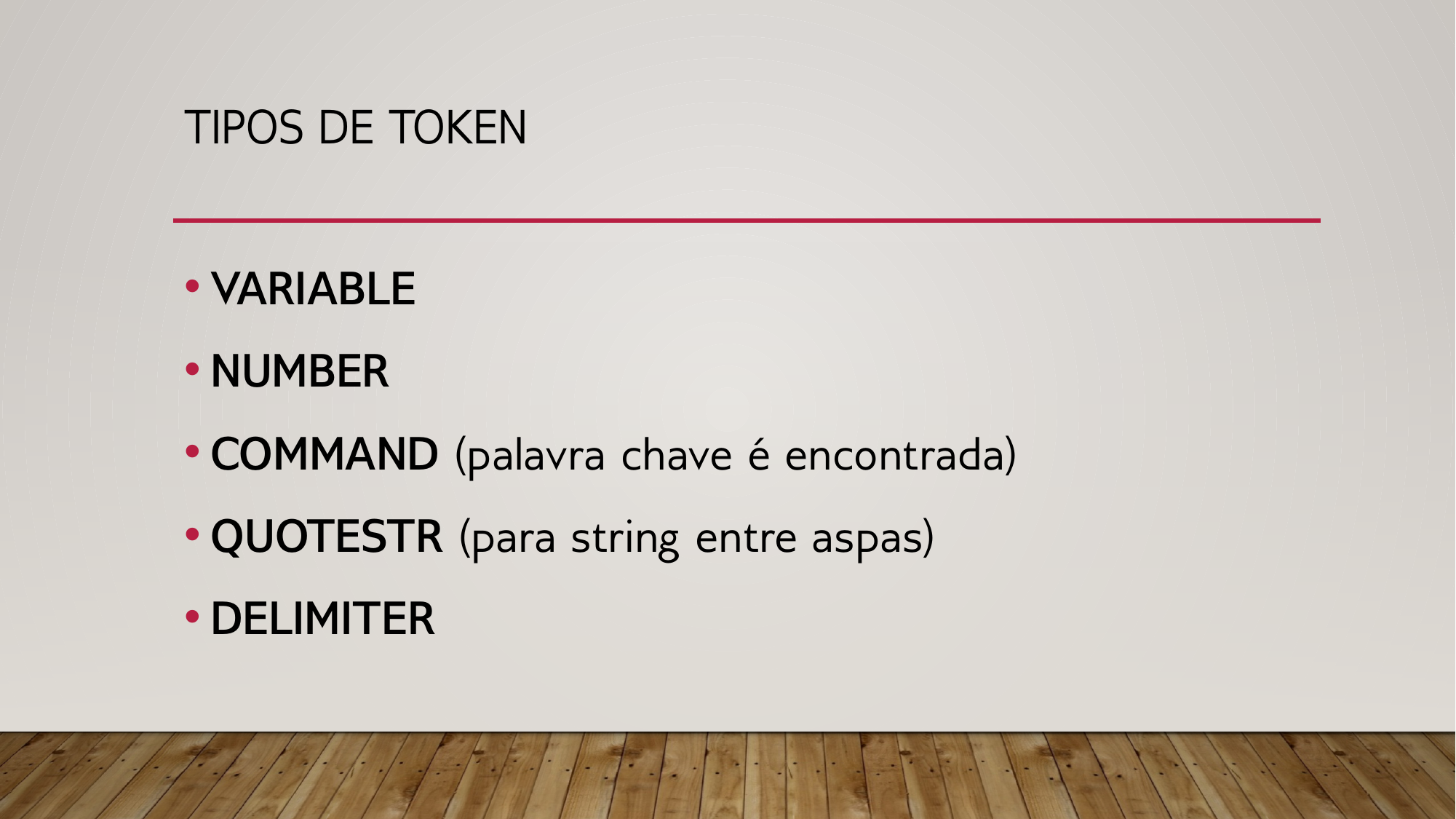

# Tipos de token
VARIABLE
NUMBER
COMMAND (palavra chave é encontrada)
QUOTESTR (para string entre aspas)
DELIMITER